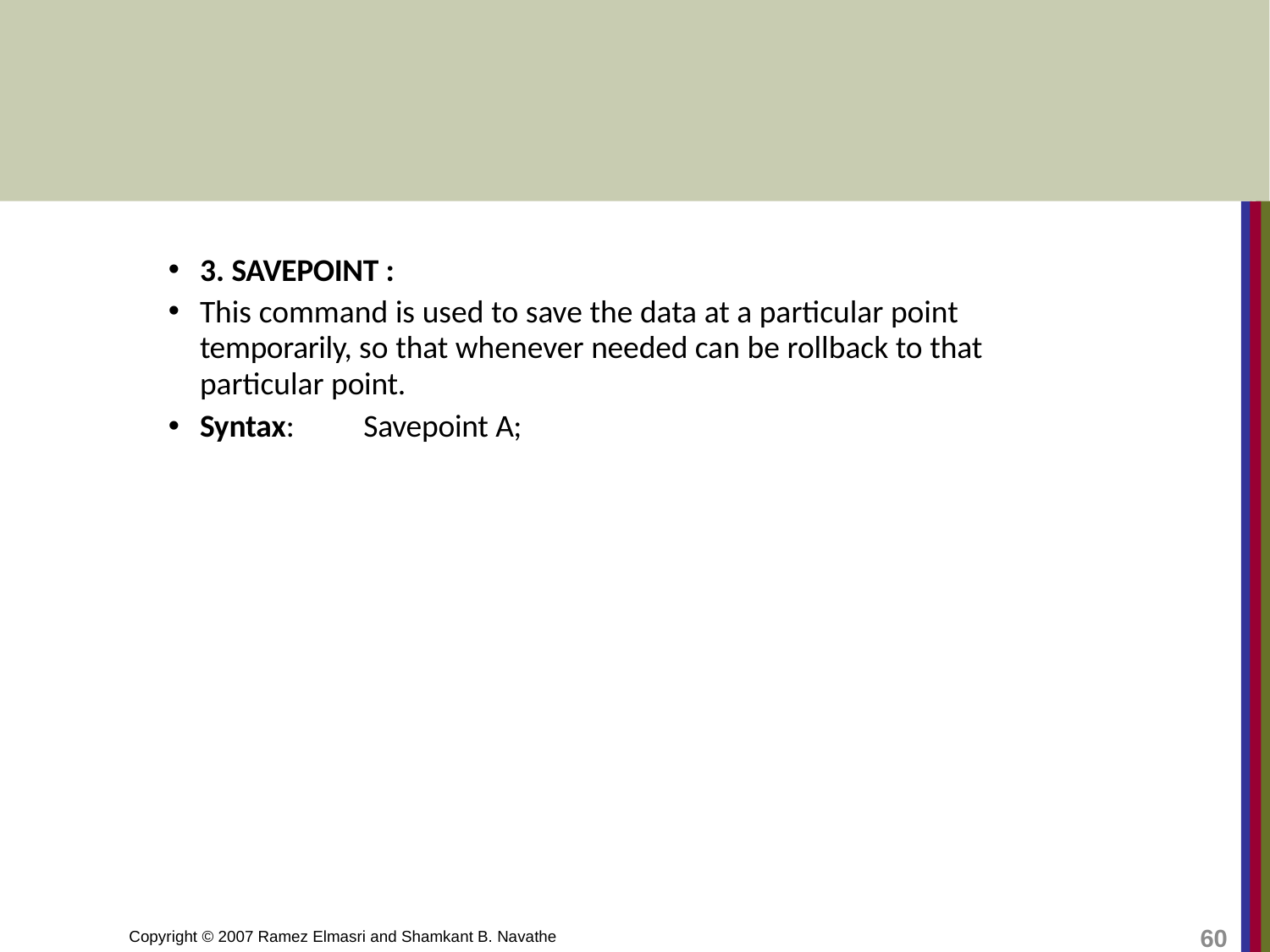

3. SAVEPOINT :
This command is used to save the data at a particular point temporarily, so that whenever needed can be rollback to that particular point.
Syntax:	Savepoint A;
60